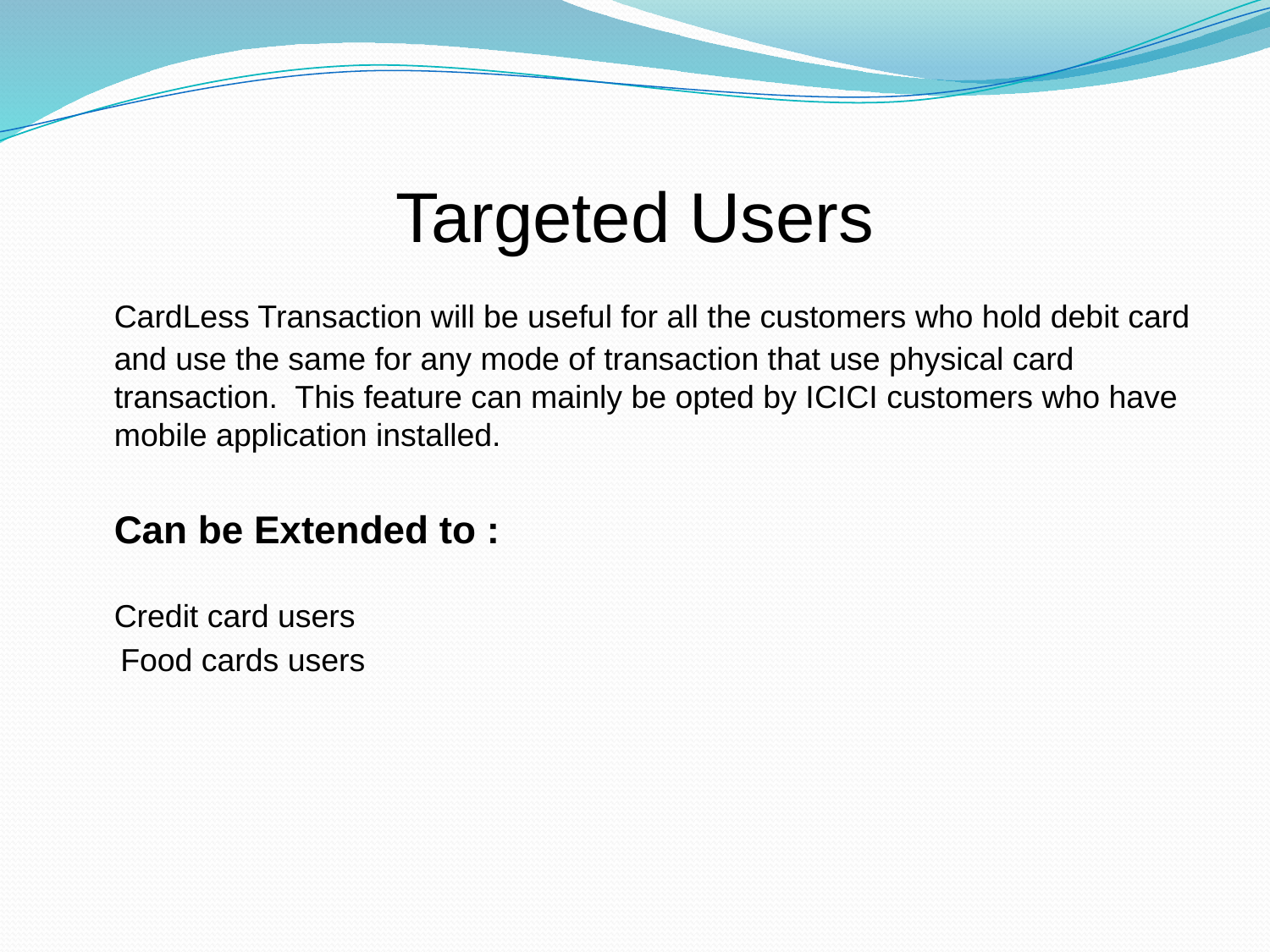

# Targeted Users
	CardLess Transaction will be useful for all the customers who hold debit card and use the same for any mode of transaction that use physical card transaction.  This feature can mainly be opted by ICICI customers who have mobile application installed.

	Can be Extended to :
Credit card users
     Food cards users